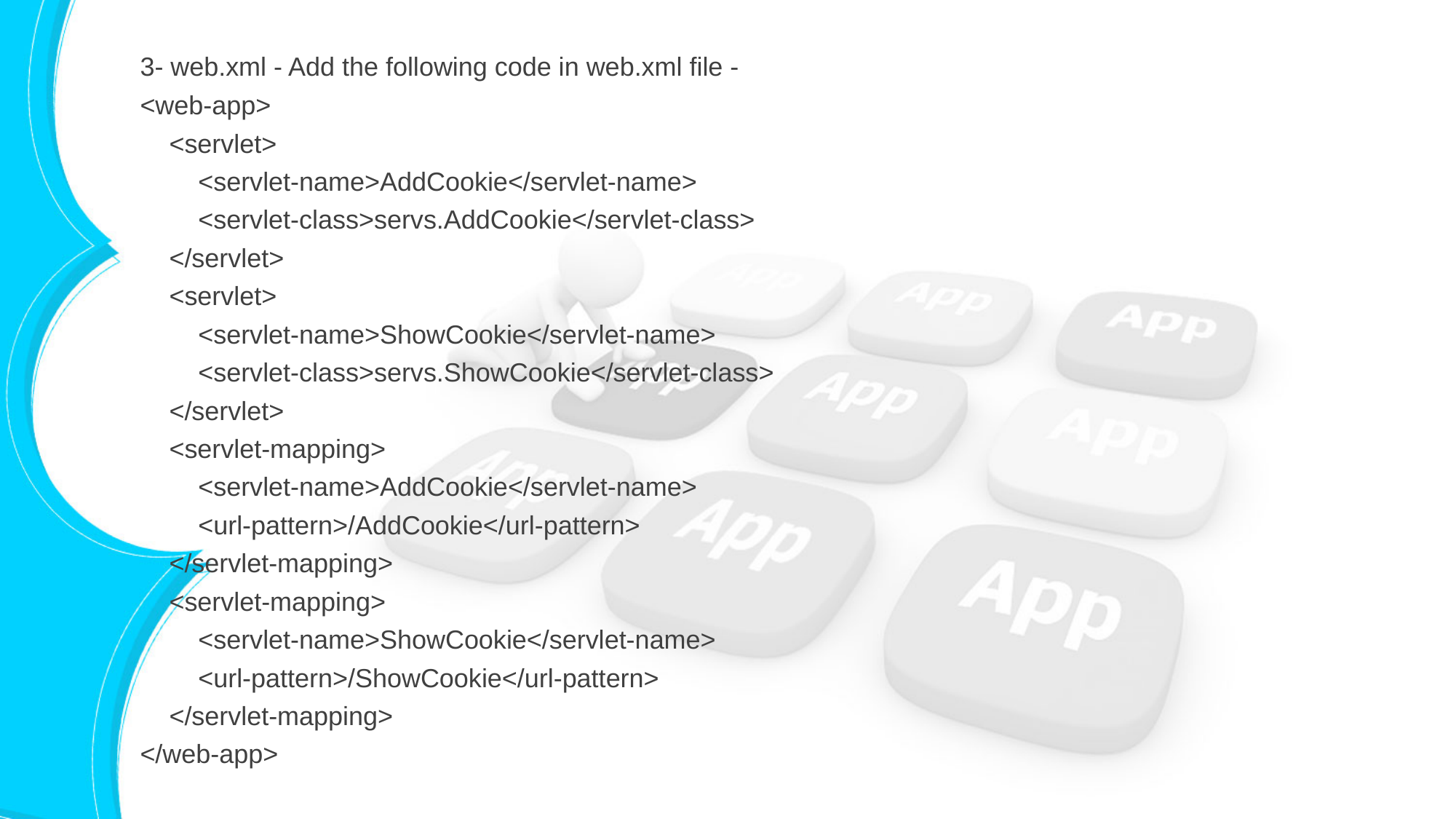

3- web.xml - Add the following code in web.xml file -
<web-app>
    <servlet>
        <servlet-name>AddCookie</servlet-name>
        <servlet-class>servs.AddCookie</servlet-class>
    </servlet>
    <servlet>
        <servlet-name>ShowCookie</servlet-name>
        <servlet-class>servs.ShowCookie</servlet-class>
    </servlet>
    <servlet-mapping>
        <servlet-name>AddCookie</servlet-name>
        <url-pattern>/AddCookie</url-pattern>
    </servlet-mapping>
    <servlet-mapping>
        <servlet-name>ShowCookie</servlet-name>
        <url-pattern>/ShowCookie</url-pattern>
    </servlet-mapping>
</web-app>